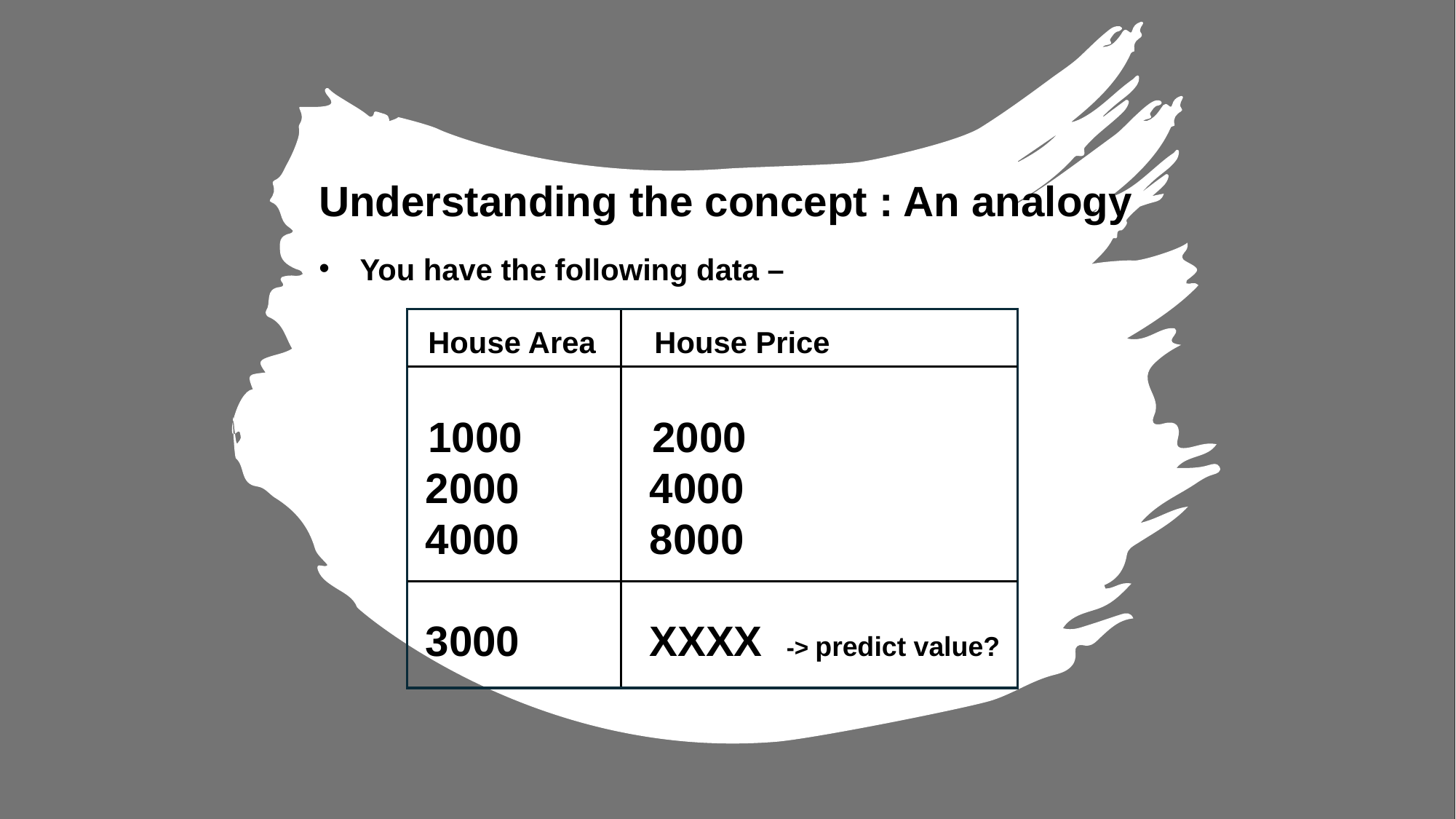

Understanding the concept : An analogy

You have the following data –

	House Area       House Price

	1000           2000
         2000           4000
         4000           8000

         3000           XXXX  -> predict value?